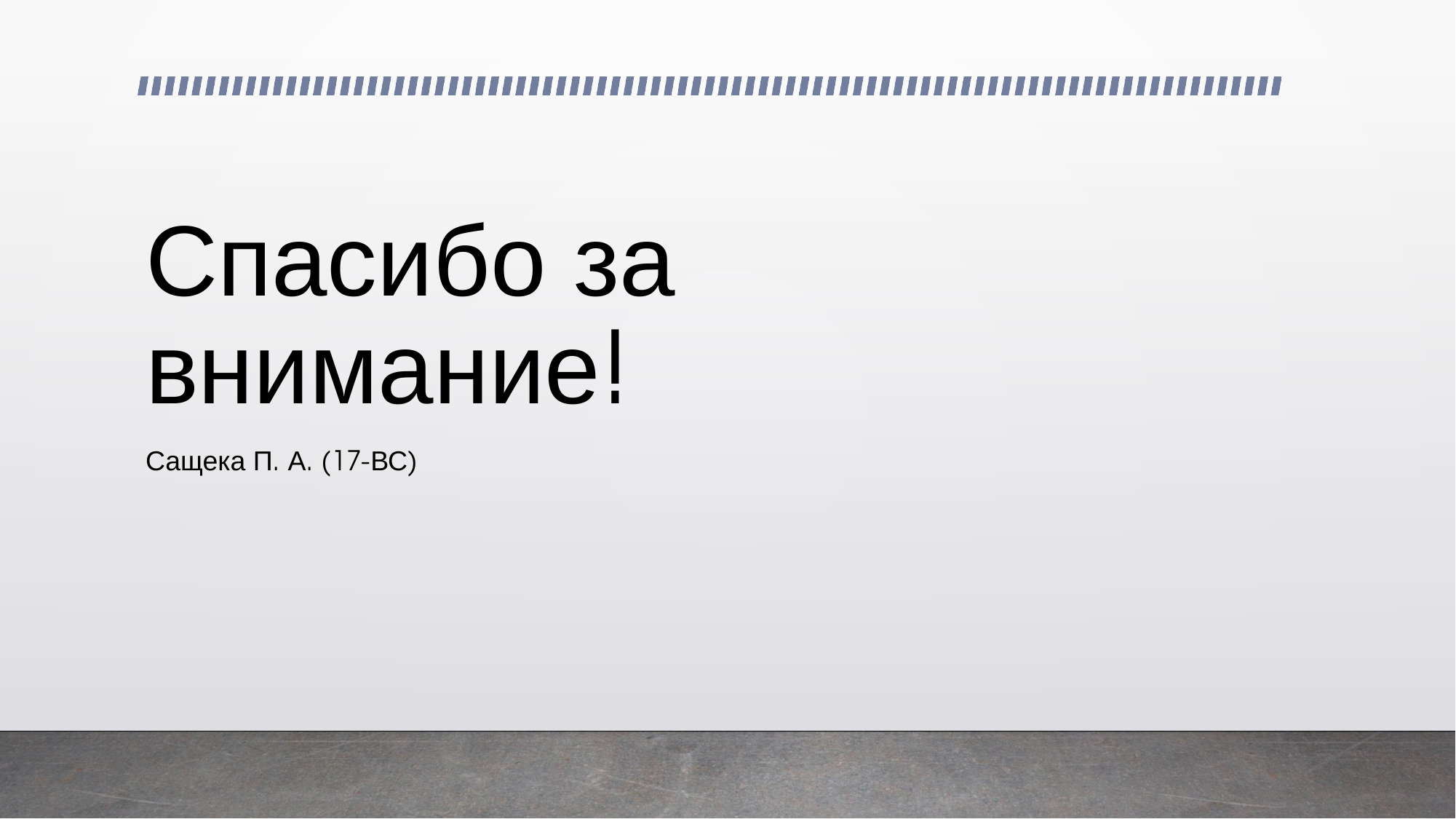

# Спасибо за внимание!
Сащека П. А. (17-ВС)